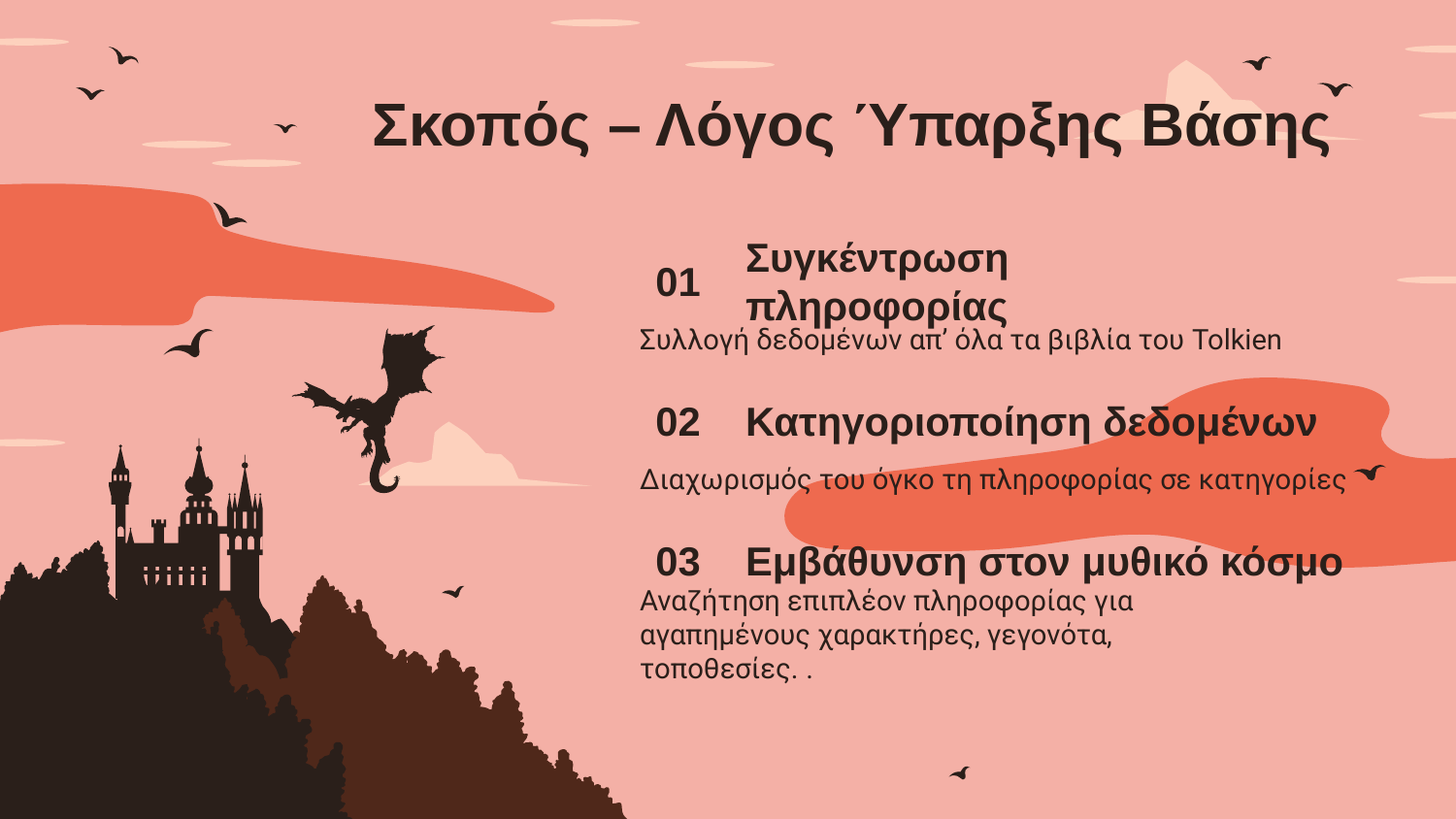

# Σκοπός – Λόγος Ύπαρξης Βάσης

01
Συγκέντρωση πληροφορίας
Συλλογή δεδομένων απ’ όλα τα βιβλία του Tolkien

02
Κατηγοριοποίηση δεδομένων

Διαχωρισμός του όγκο τη πληροφορίας σε κατηγορίες
03
Εμβάθυνση στον μυθικό κόσμο

Αναζήτηση επιπλέον πληροφορίας για αγαπημένους χαρακτήρες, γεγονότα, τοποθεσίες...
Α
φ
04